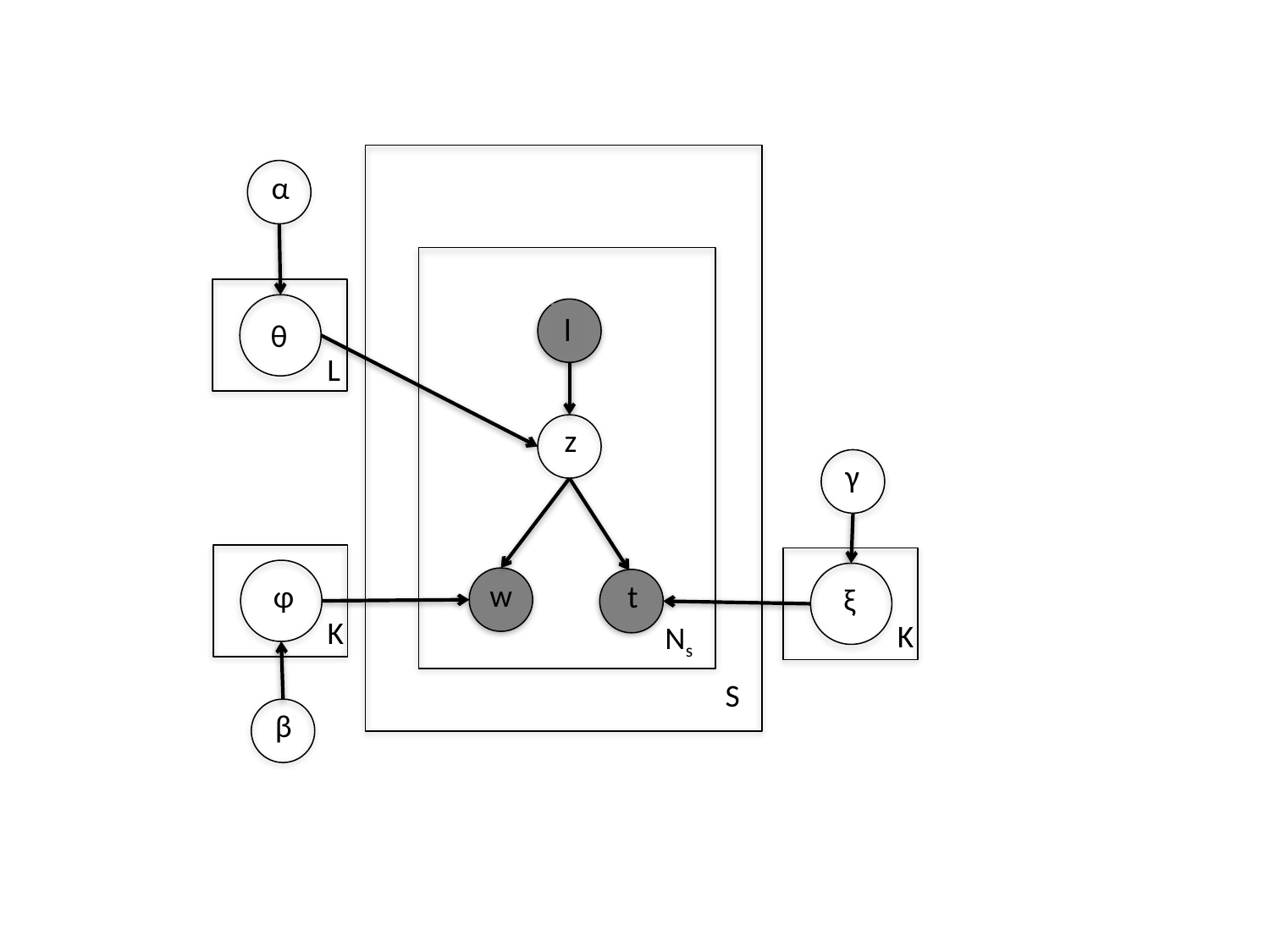

α

l
θ
L
z

γ

w

φ
 t
ξ
K
K
Ns
S

β